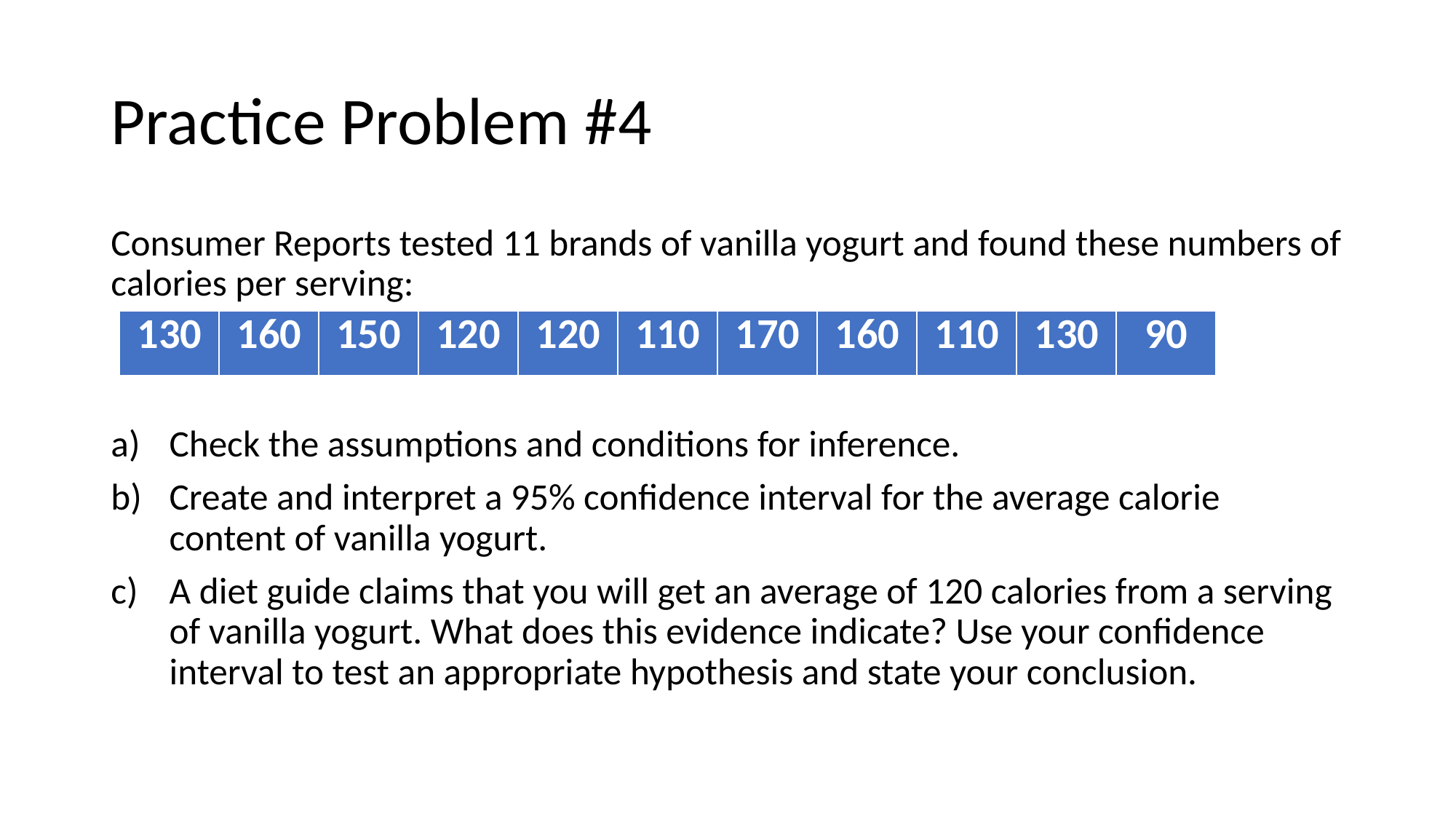

# Practice Problem #4
Consumer Reports tested 11 brands of vanilla yogurt and found these numbers of calories per serving:

Check the assumptions and conditions for inference.
Create and interpret a 95% confidence interval for the average calorie content of vanilla yogurt.
A diet guide claims that you will get an average of 120 calories from a serving of vanilla yogurt. What does this evidence indicate? Use your confidence interval to test an appropriate hypothesis and state your conclusion.

| 130 | 160 | 150 | 120 | 120 | 110 | 170 | 160 | 110 | 130 | 90 |
| --- | --- | --- | --- | --- | --- | --- | --- | --- | --- | --- |